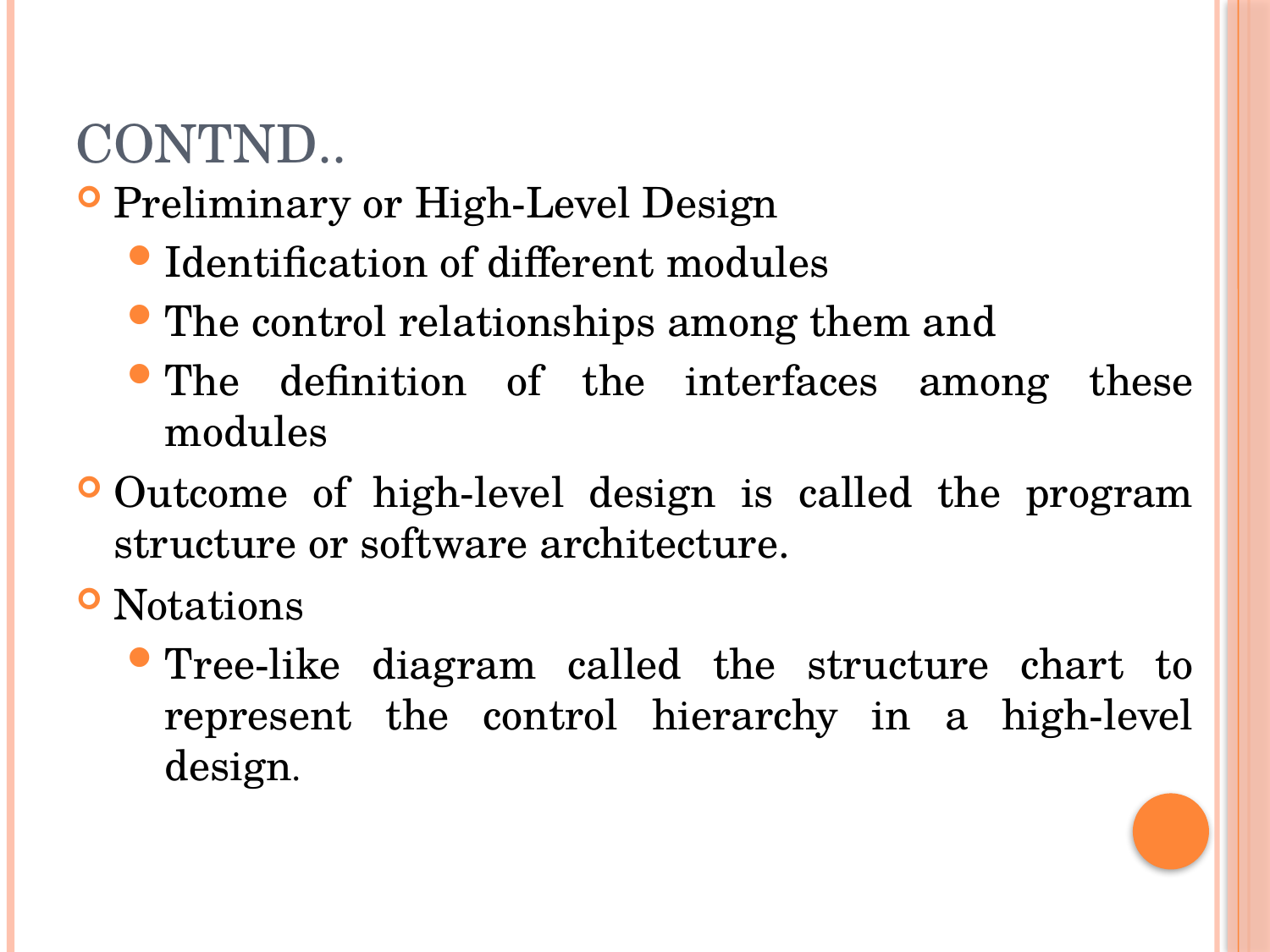

# Contnd..
Preliminary or High-Level Design
Identification of different modules
The control relationships among them and
The definition of the interfaces among these modules
Outcome of high-level design is called the program structure or software architecture.
Notations
Tree-like diagram called the structure chart to represent the control hierarchy in a high-level design.